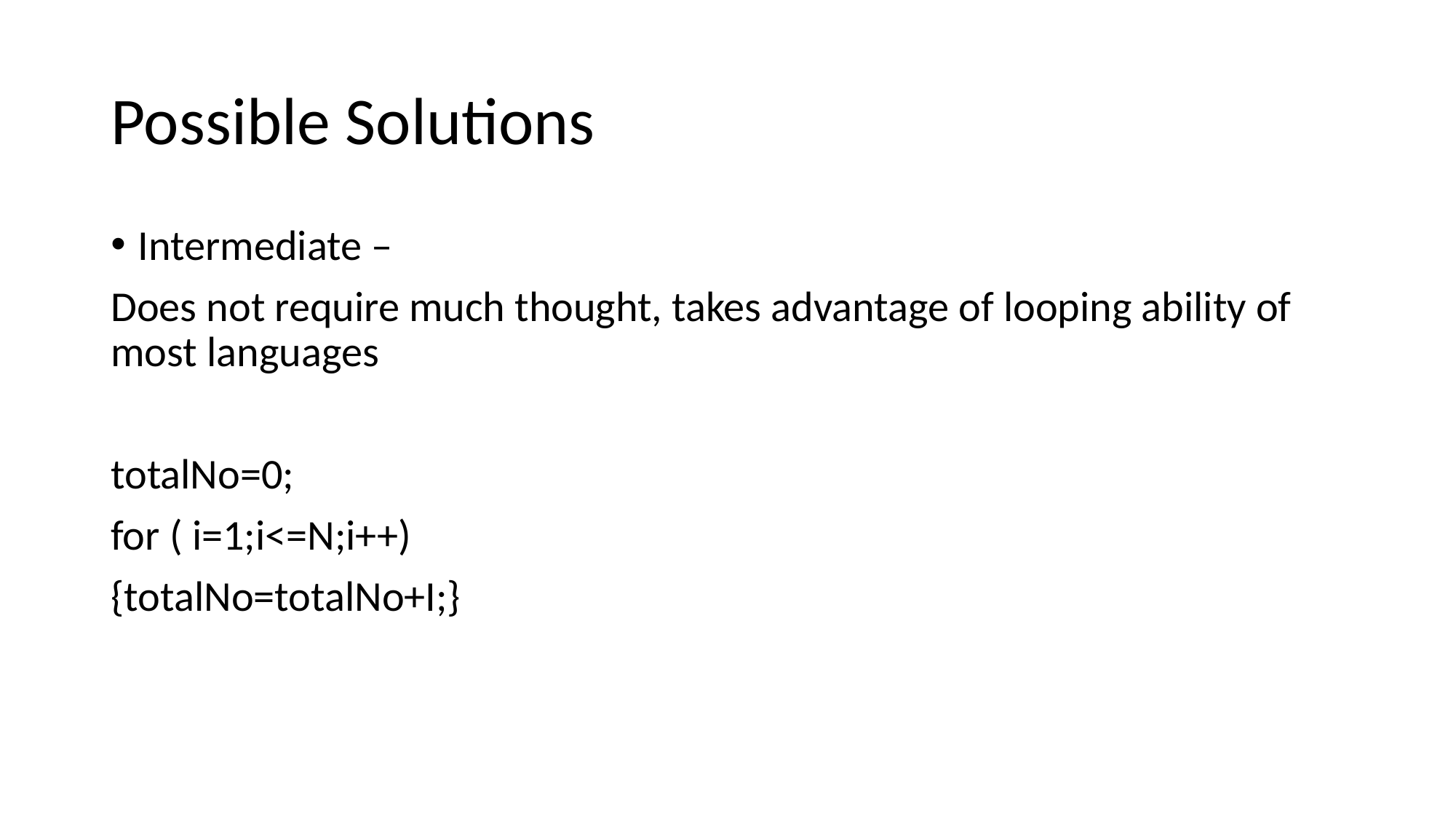

# Possible Solutions
Intermediate –
Does not require much thought, takes advantage of looping ability of most languages

totalNo=0;
for ( i=1;i<=N;i++)
{totalNo=totalNo+I;}